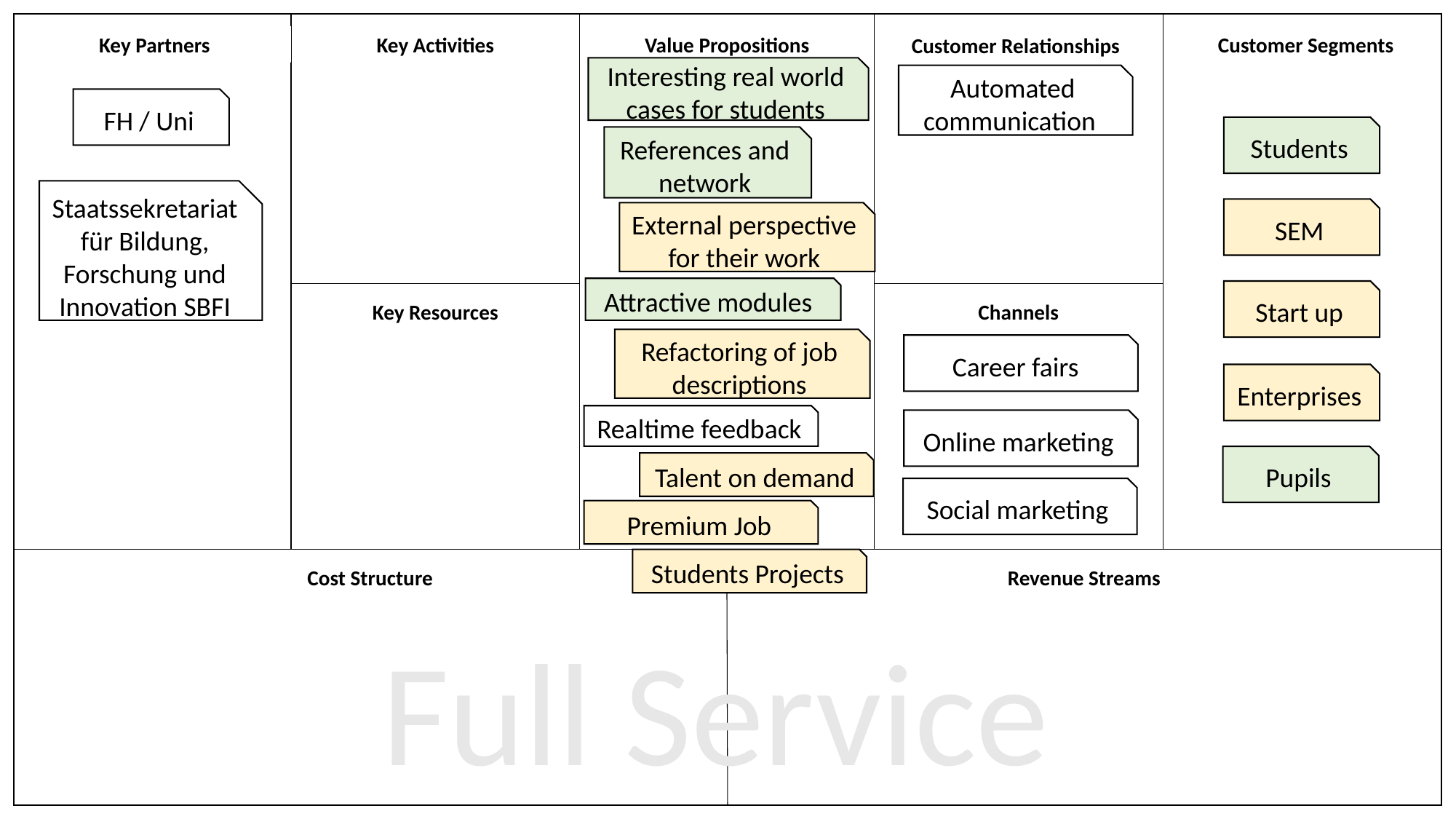

Value Propositions
Key Activities
Key Partners
Customer Segments
Customer Relationships
Key Resources
Channels
Revenue Streams
Cost Structure
Interesting real world cases for students
Automated communication
FH / Uni
Students
References and network
Staatssekretariat für Bildung, Forschung und Innovation SBFI
SEM
External perspective for their work
Attractive modules
Start up
Refactoring of job descriptions
Career fairs
Enterprises
Realtime feedback
Online marketing
Pupils
Talent on demand
Social marketing
Premium Job
Students Projects
Full Service